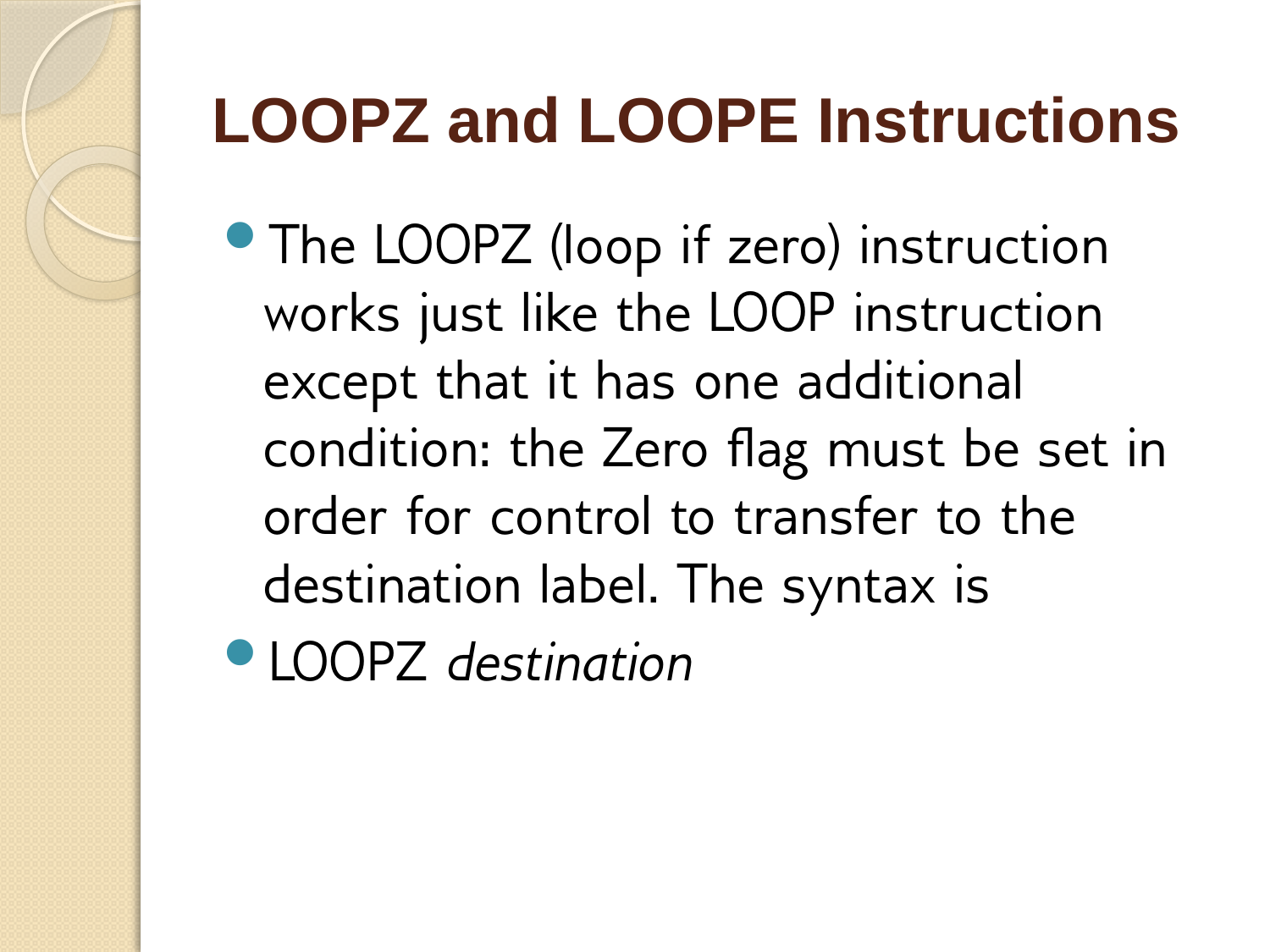

# LOOPZ and LOOPE Instructions
The LOOPZ (loop if zero) instruction works just like the LOOP instruction except that it has one additional condition: the Zero flag must be set in order for control to transfer to the destination label. The syntax is
LOOPZ destination